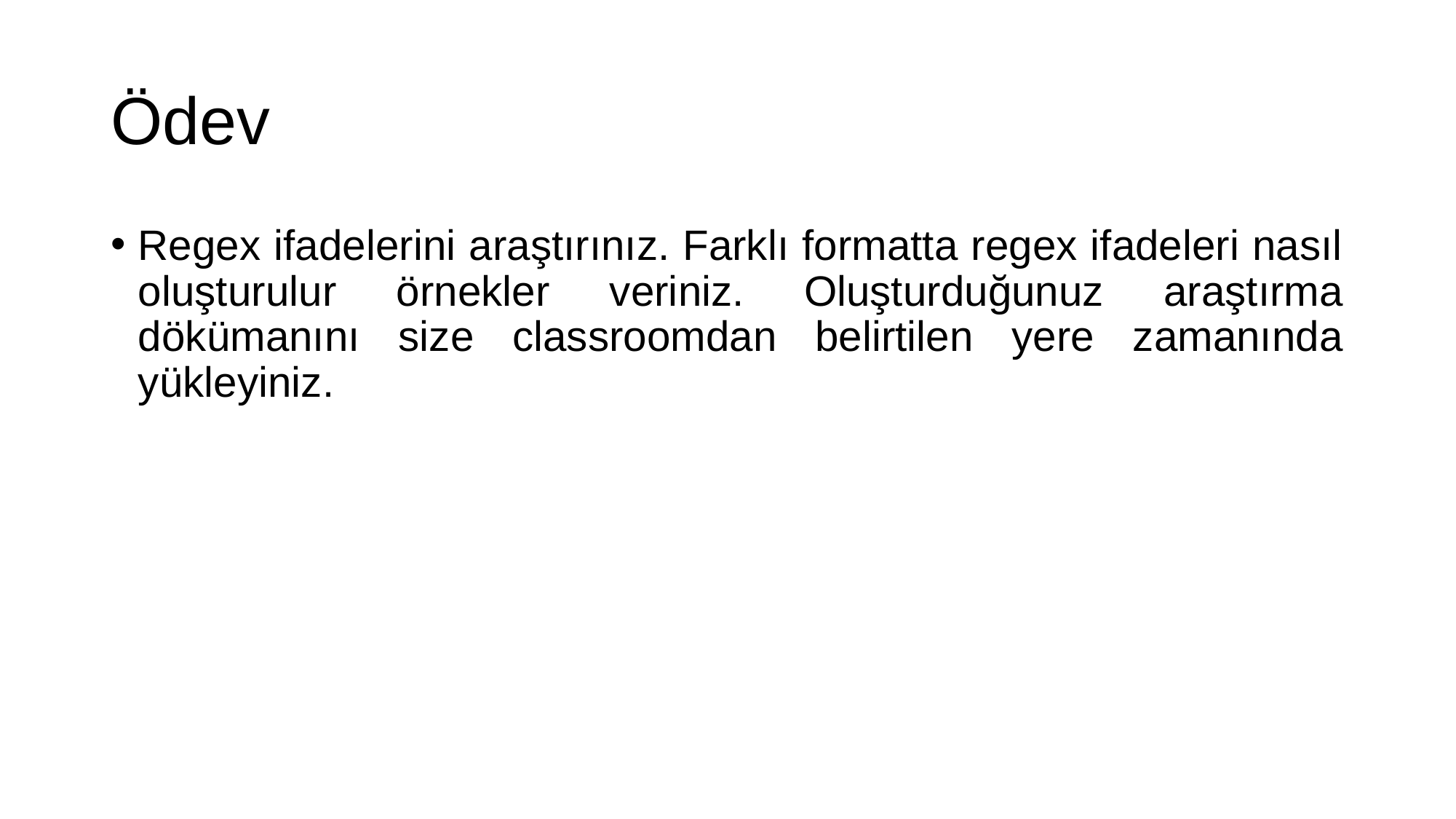

# Ödev
Regex ifadelerini araştırınız. Farklı formatta regex ifadeleri nasıl oluşturulur örnekler veriniz. Oluşturduğunuz araştırma dökümanını size classroomdan belirtilen yere zamanında yükleyiniz.